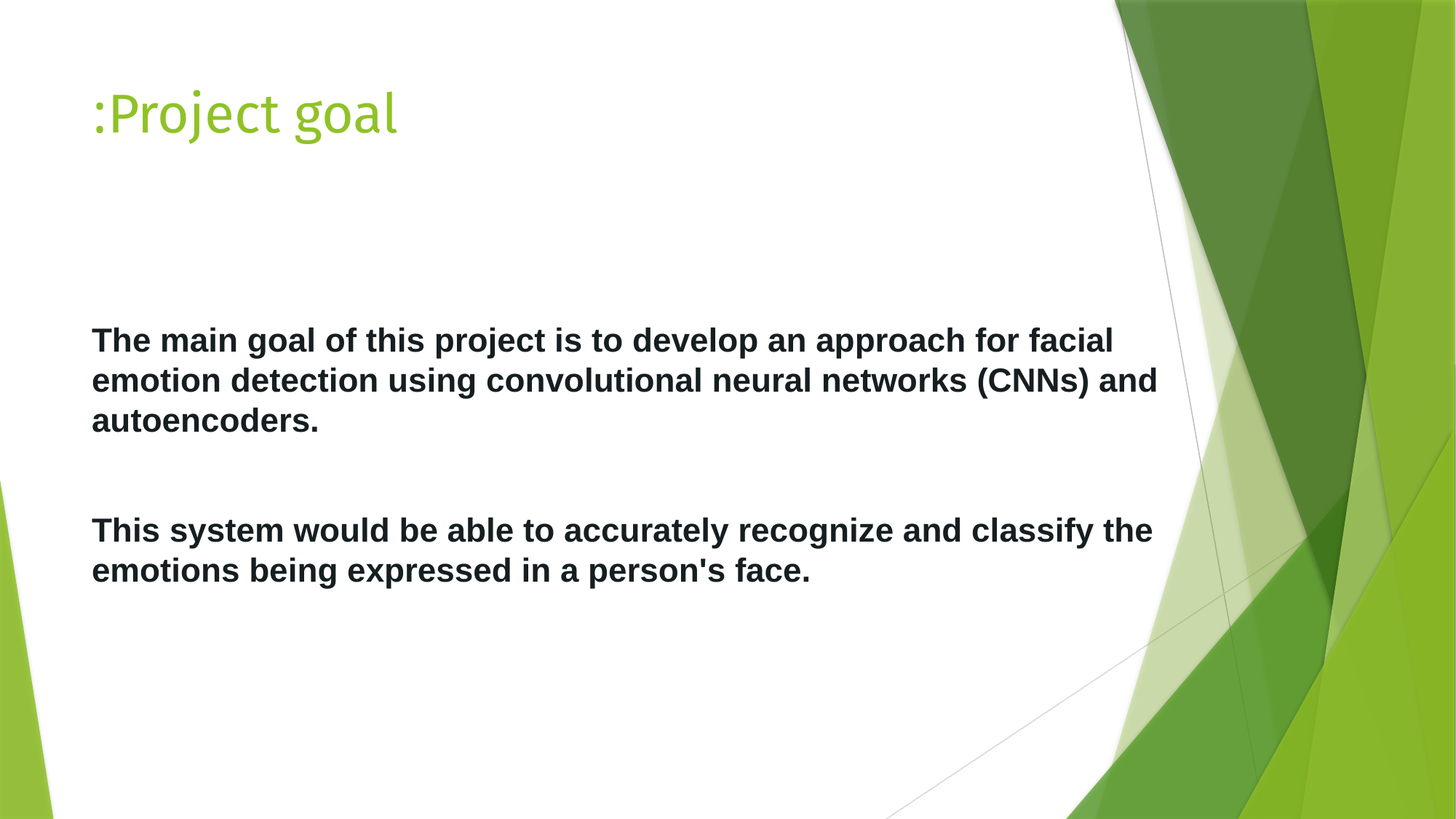

# Project goal:

The main goal of this project is to develop an approach for facial emotion detection using convolutional neural networks (CNNs) and autoencoders.

This system would be able to accurately recognize and classify the emotions being expressed in a person's face.